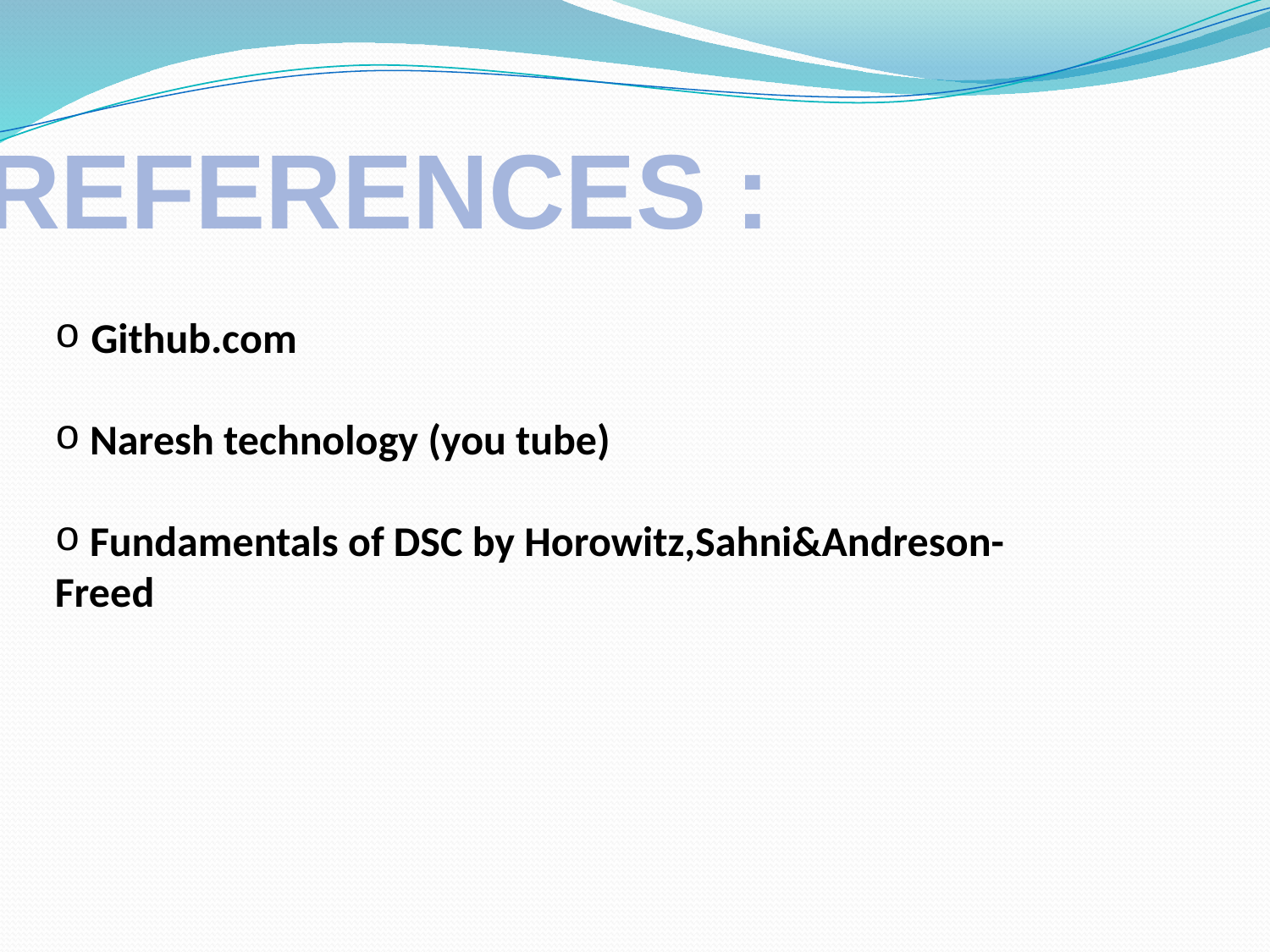

REFERENCES :

 Github.com

 Naresh technology (you tube)

 Fundamentals of DSC by Horowitz,Sahni&Andreson-Freed